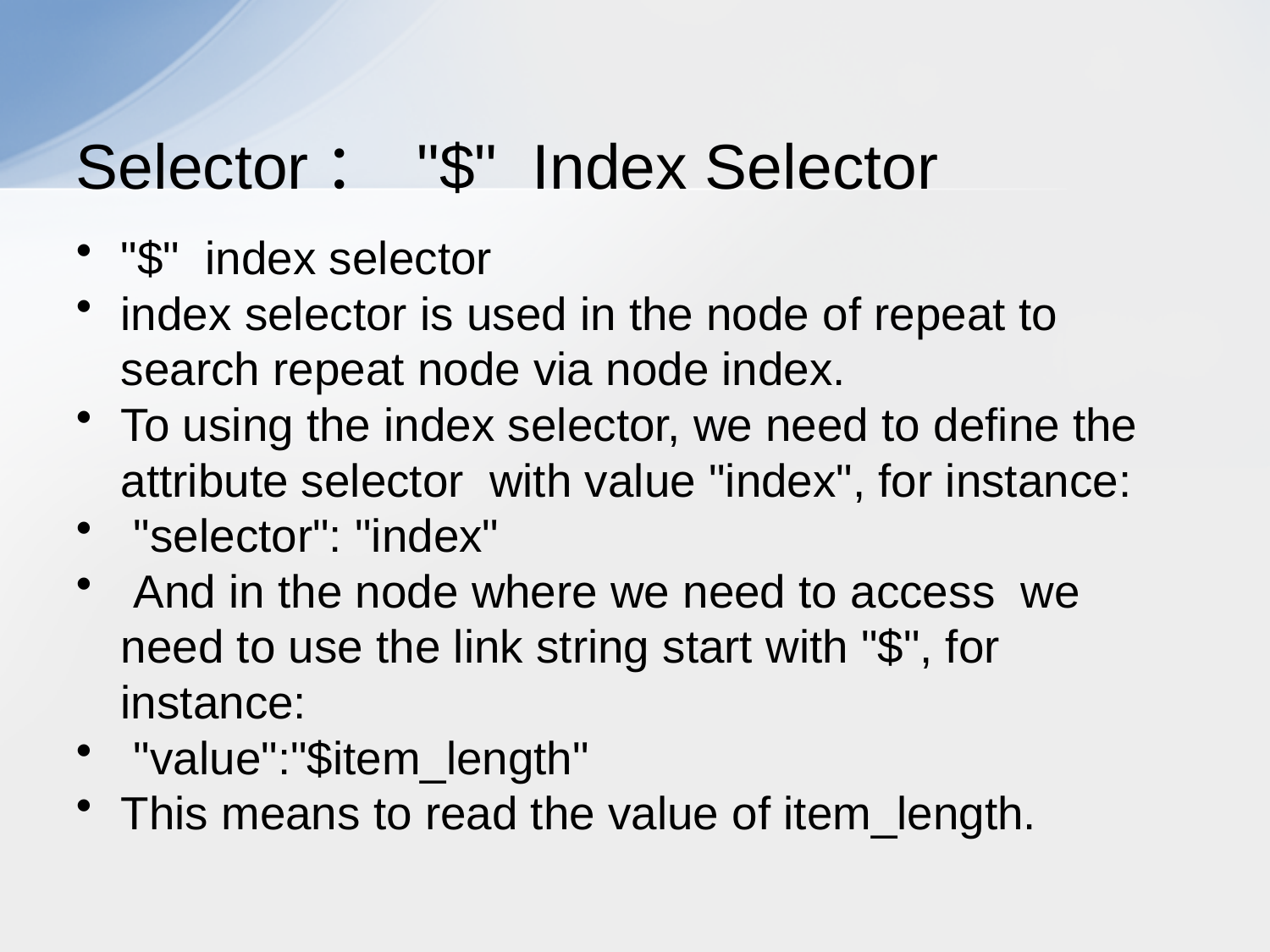

# Selector： "$"  Index Selector
"$"  index selector
index selector is used in the node of repeat to search repeat node via node index.
To using the index selector, we need to define the attribute selector  with value "index", for instance:
 "selector": "index"
 And in the node where we need to access  we need to use the link string start with "$", for instance:
 "value":"$item_length"
This means to read the value of item_length.